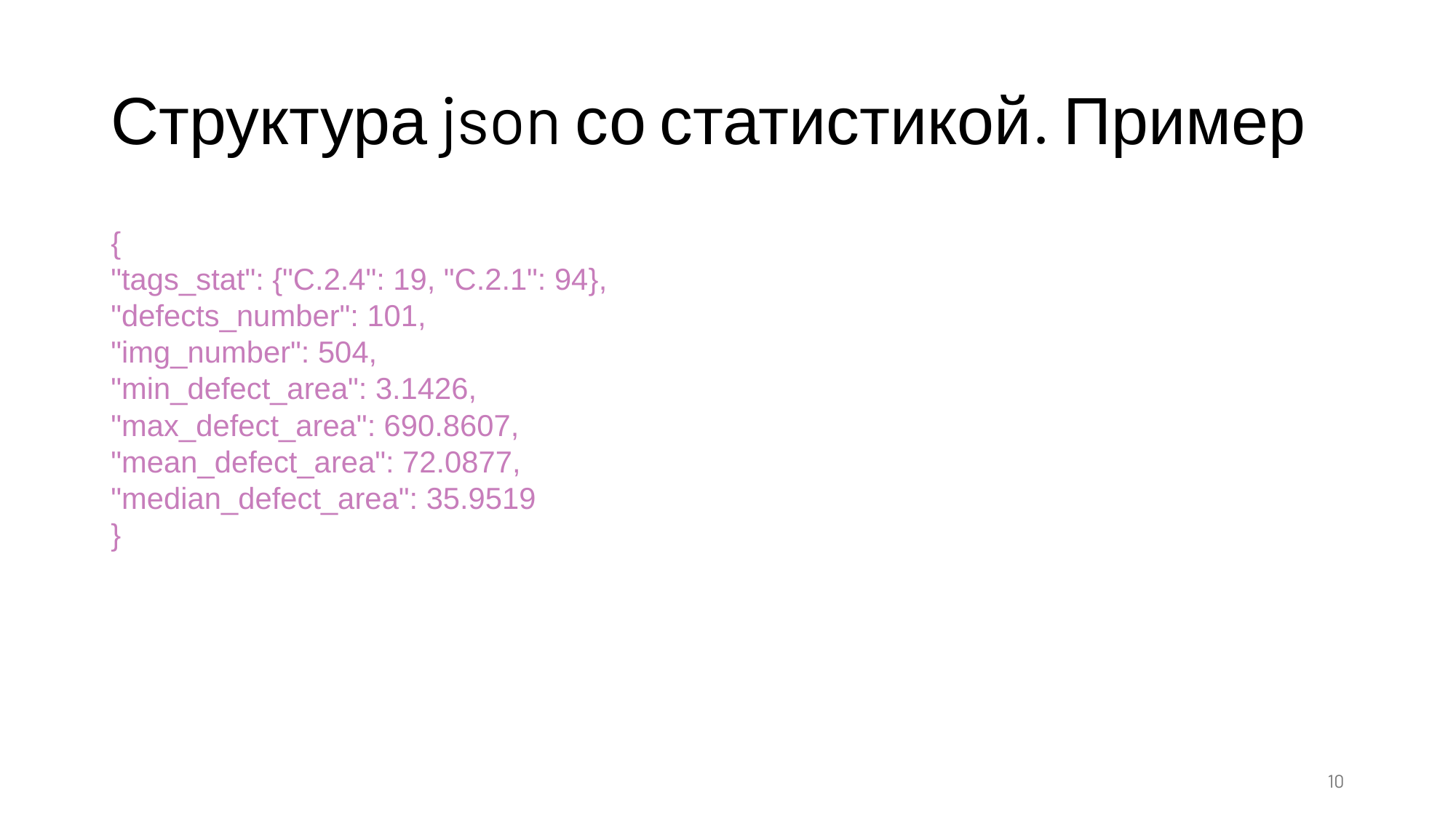

# Структура json со статистикой. Пример
{
"tags_stat": {"C.2.4": 19, "C.2.1": 94},
"defects_number": 101,
"img_number": 504,
"min_defect_area": 3.1426,
"max_defect_area": 690.8607,
"mean_defect_area": 72.0877,
"median_defect_area": 35.9519
}
10